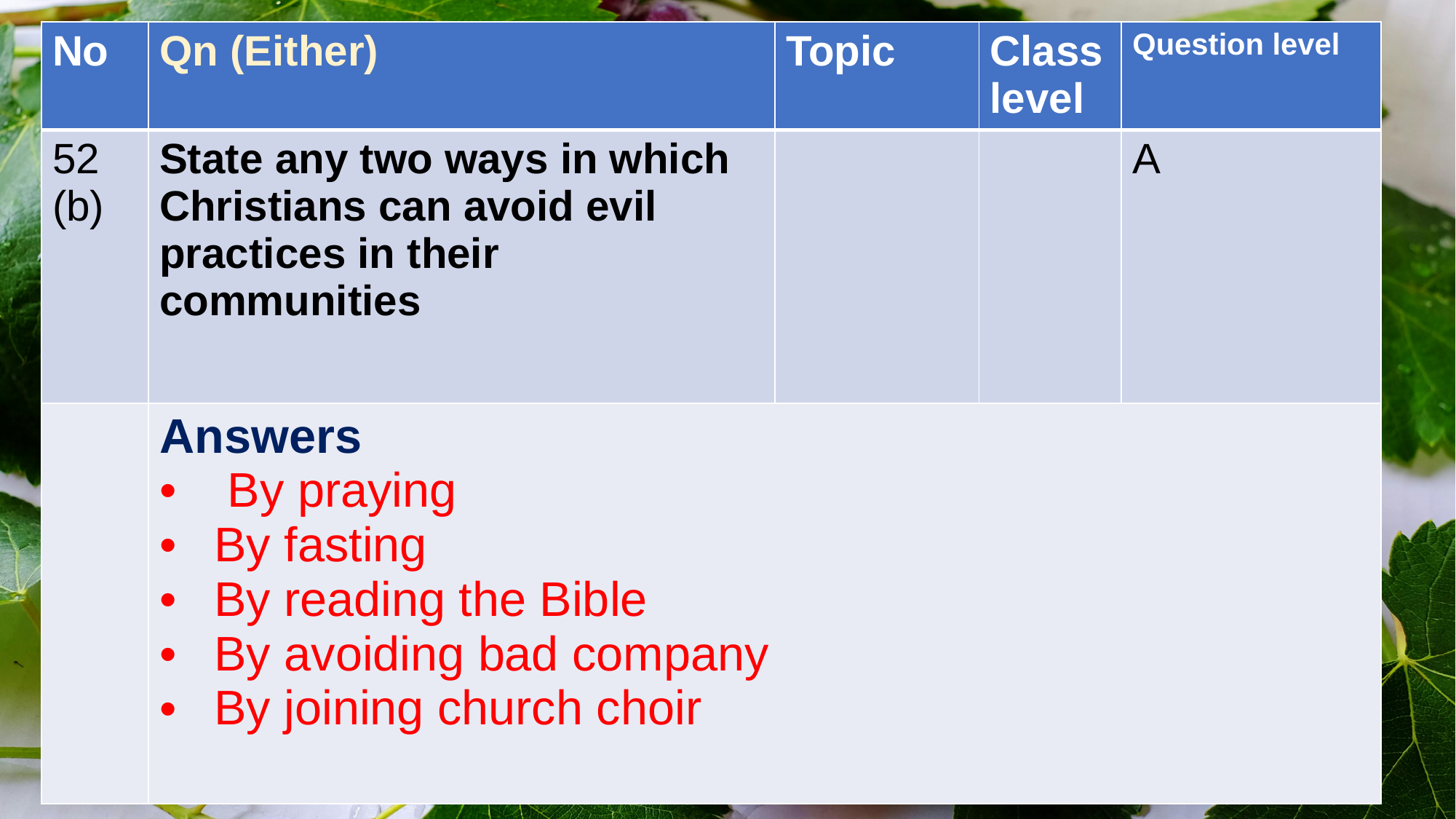

| No | Qn (Either) | Topic | Class level | Question level |
| --- | --- | --- | --- | --- |
| 52 (b) | State any two ways in which Christians can avoid evil practices in their communities |  |  | A |
|  | Answers By praying By fasting By reading the Bible By avoiding bad company By joining church choir |  |  |  |
SST WORKSHOP - KABOJJA JUNIOR SCHOOL